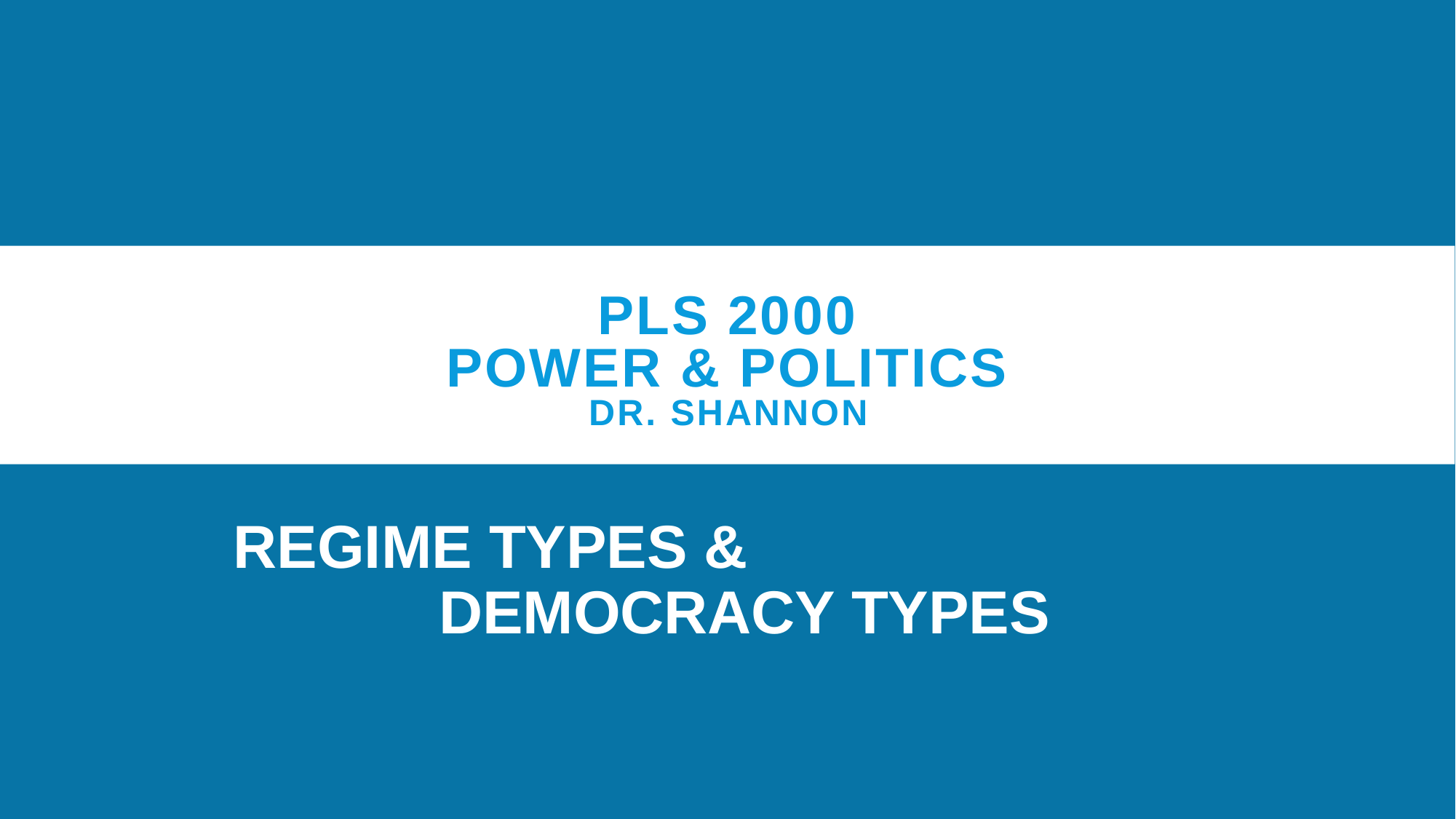

# Pls 2000 power & politics dr. shannon
REGIME TYPES &                               DEMOCRACY TYPES